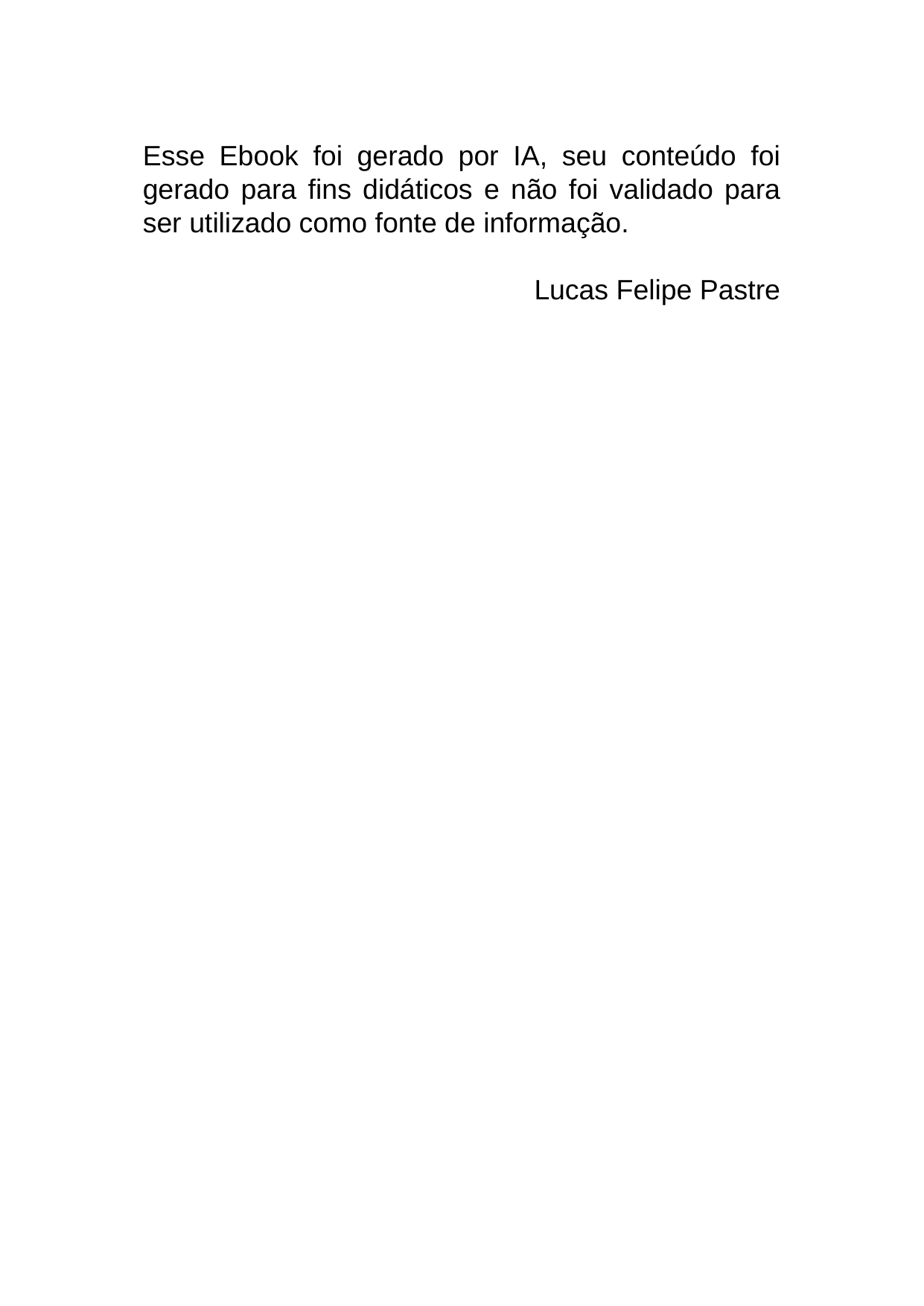

Esse Ebook foi gerado por IA, seu conteúdo foi gerado para fins didáticos e não foi validado para ser utilizado como fonte de informação.

Lucas Felipe Pastre